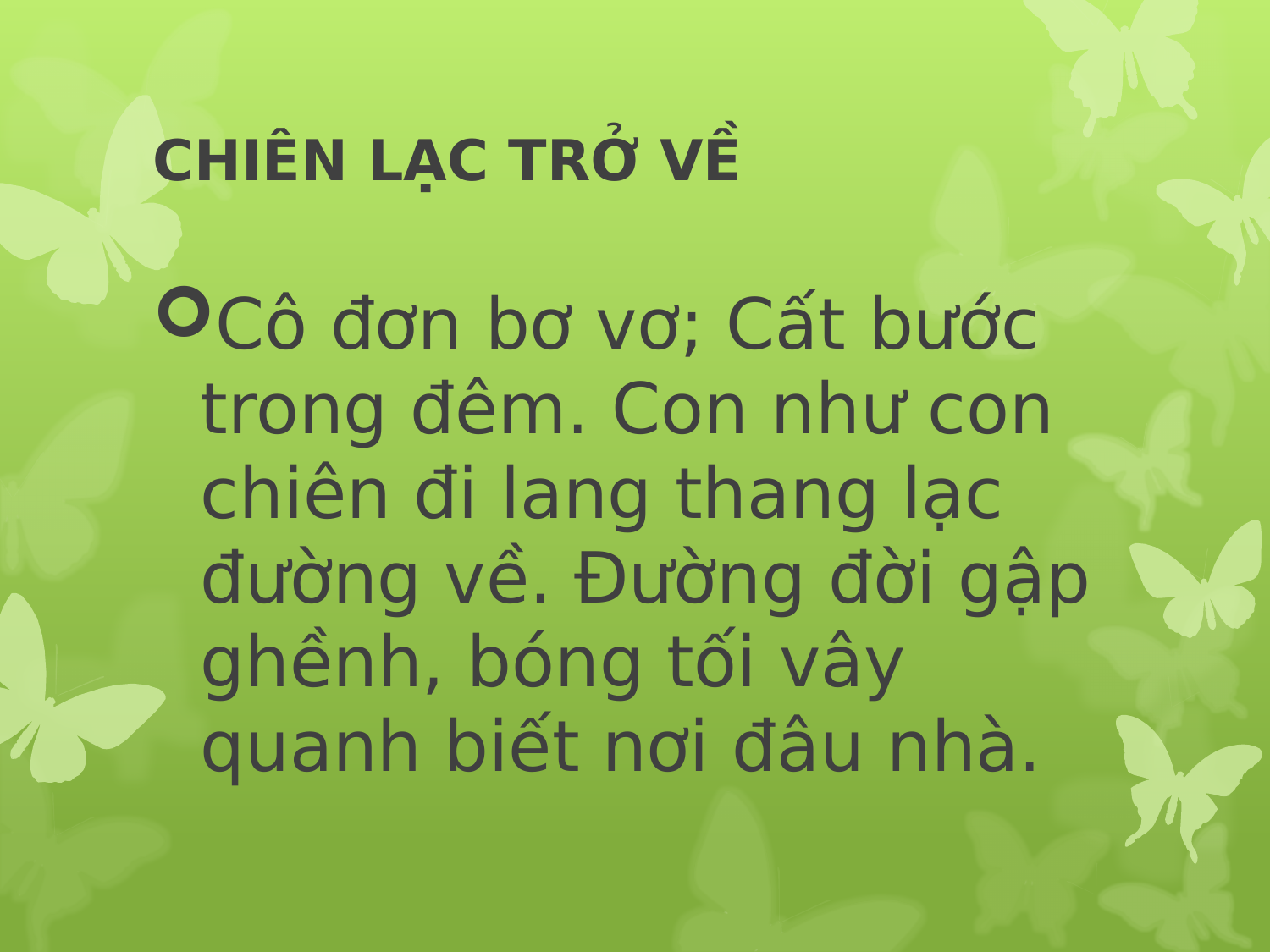

# CHIÊN LẠC TRỞ VỀ
Cô đơn bơ vơ; Cất bước trong đêm. Con như con chiên đi lang thang lạc đường về. Đường đời gập ghềnh, bóng tối vây quanh biết nơi đâu nhà.